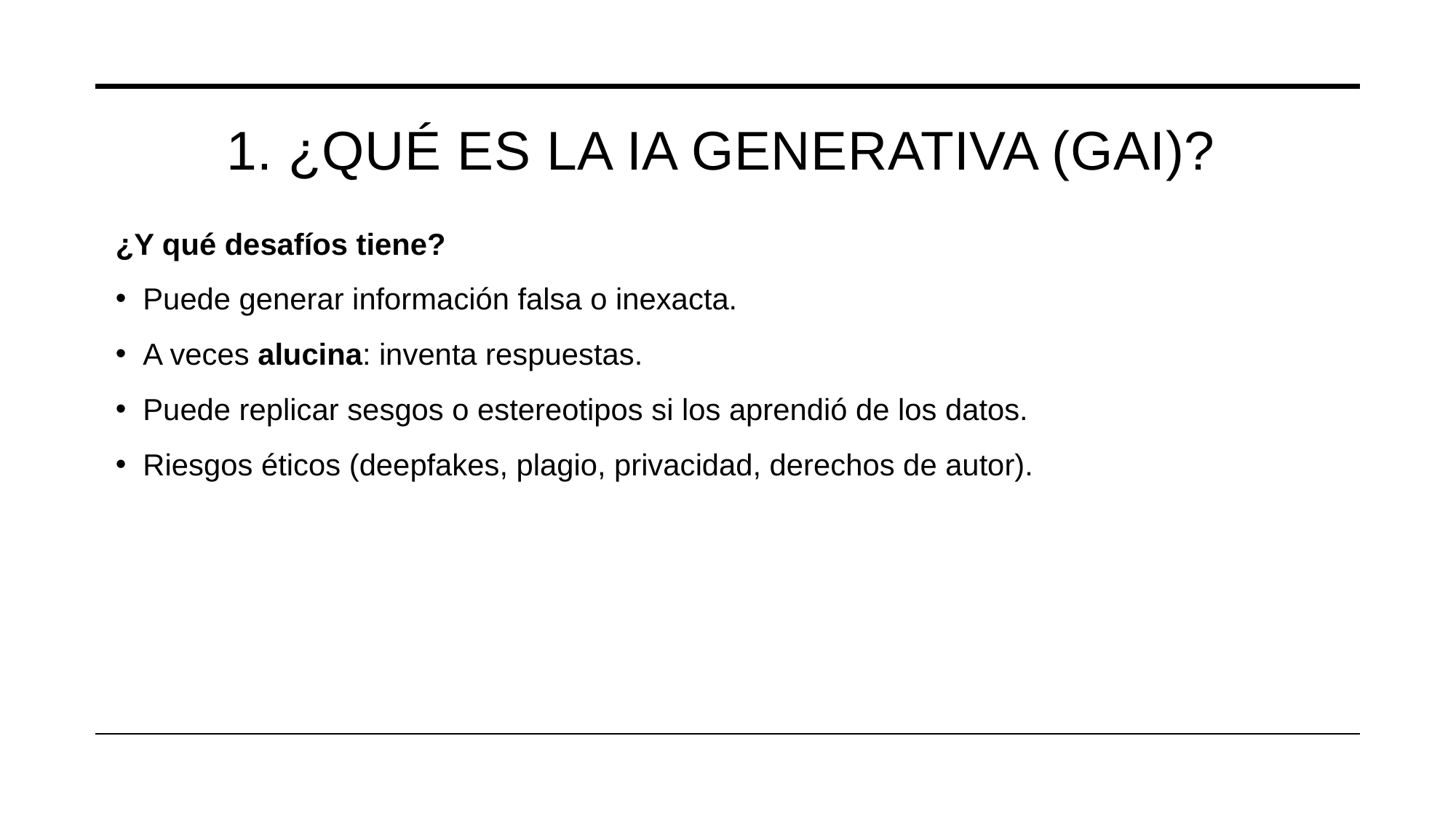

# 1. ¿Qué es la IA generativa (GAI)?

¿Y qué desafíos tiene?
Puede generar información falsa o inexacta.
A veces alucina: inventa respuestas.
Puede replicar sesgos o estereotipos si los aprendió de los datos.
Riesgos éticos (deepfakes, plagio, privacidad, derechos de autor).